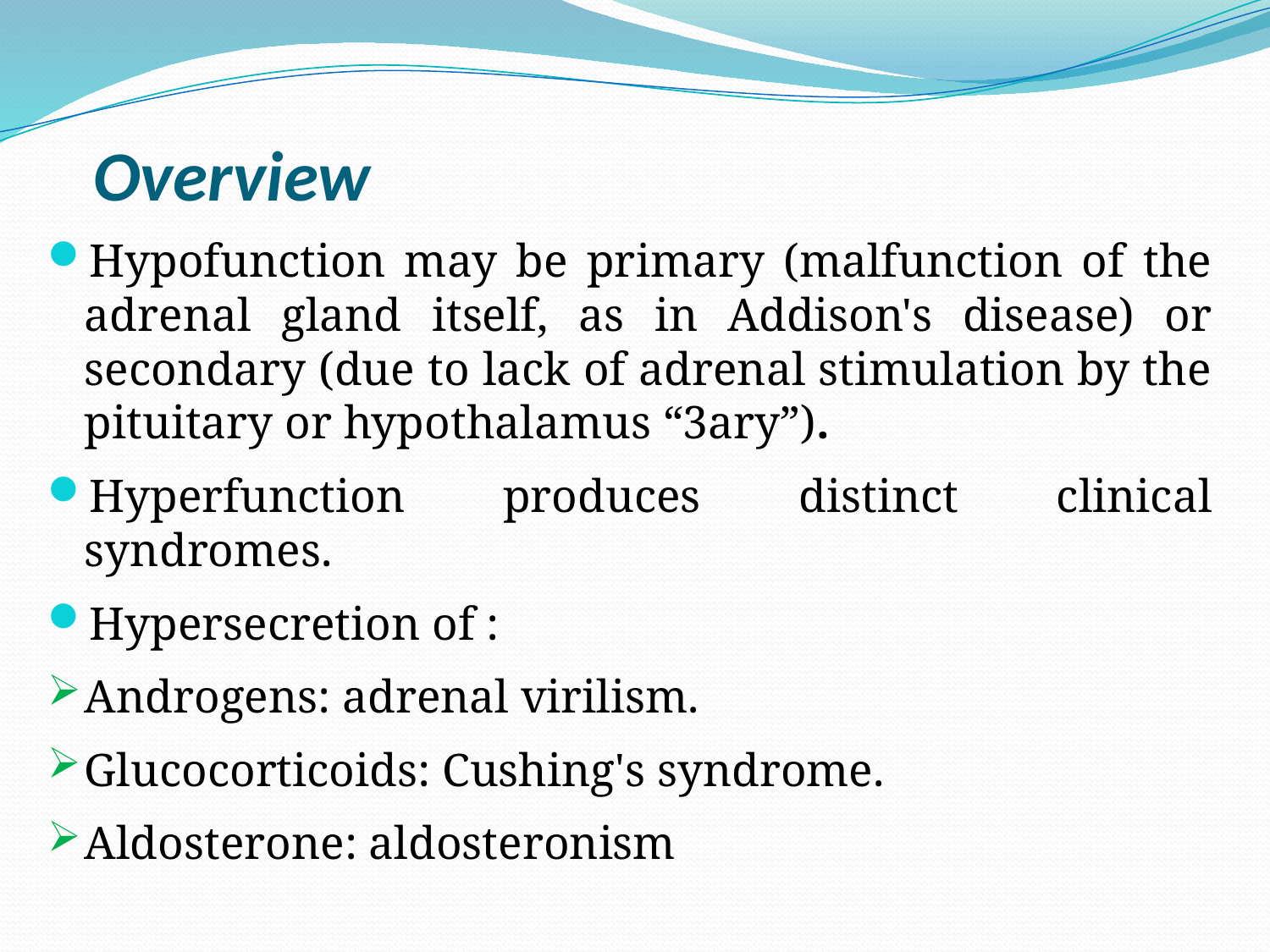

# Overview
Hypofunction may be primary (malfunction of the adrenal gland itself, as in Addison's disease) or secondary (due to lack of adrenal stimulation by the pituitary or hypothalamus “3ary”).
Hyperfunction produces distinct clinical syndromes.
Hypersecretion of :
Androgens: adrenal virilism.
Glucocorticoids: Cushing's syndrome.
Aldosterone: aldosteronism